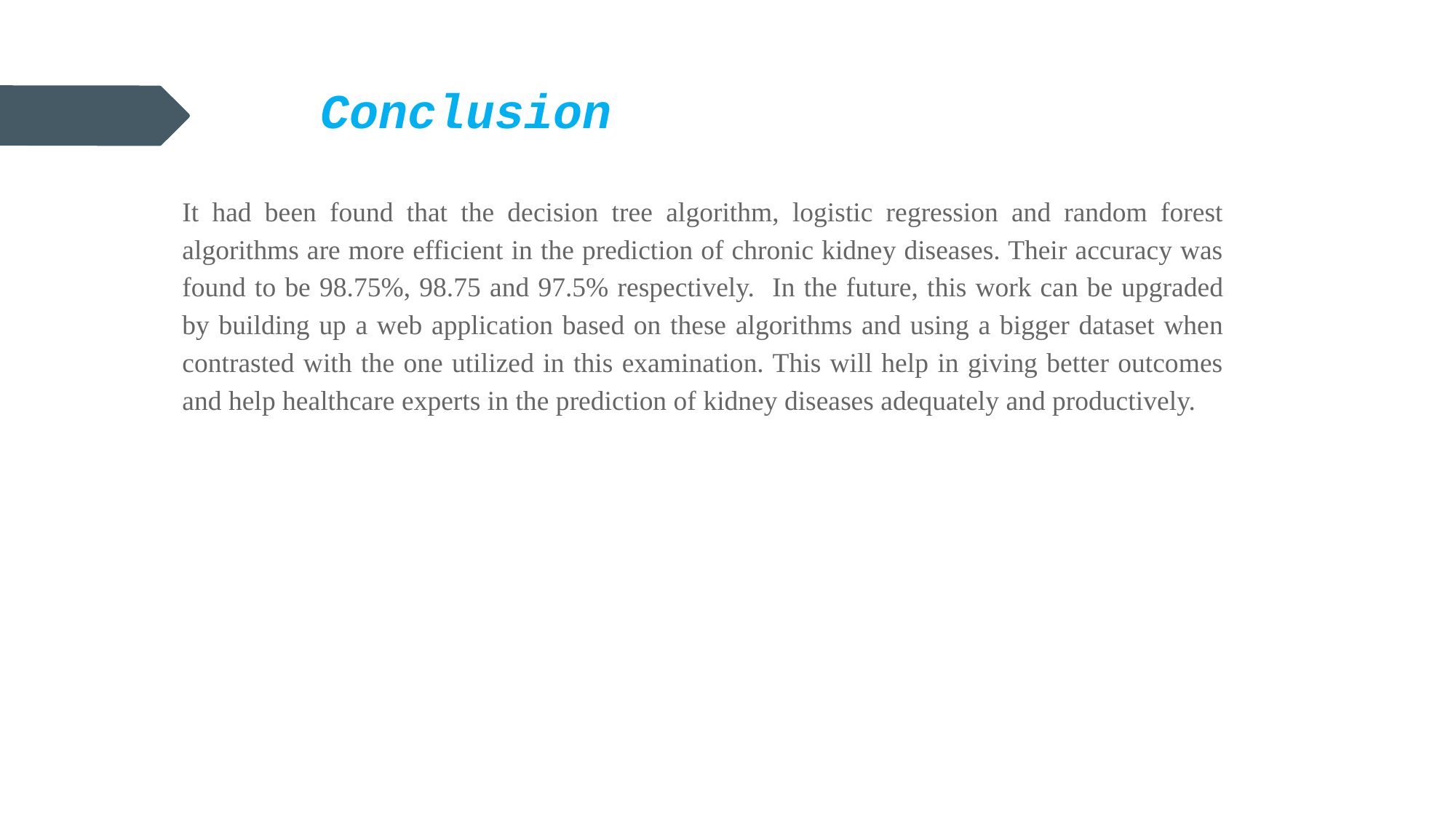

# Conclusion
It had been found that the decision tree algorithm, logistic regression and random forest algorithms are more efficient in the prediction of chronic kidney diseases. Their accuracy was found to be 98.75%, 98.75 and 97.5% respectively.  In the future, this work can be upgraded by building up a web application based on these algorithms and using a bigger dataset when contrasted with the one utilized in this examination. This will help in giving better outcomes and help healthcare experts in the prediction of kidney diseases adequately and productively.